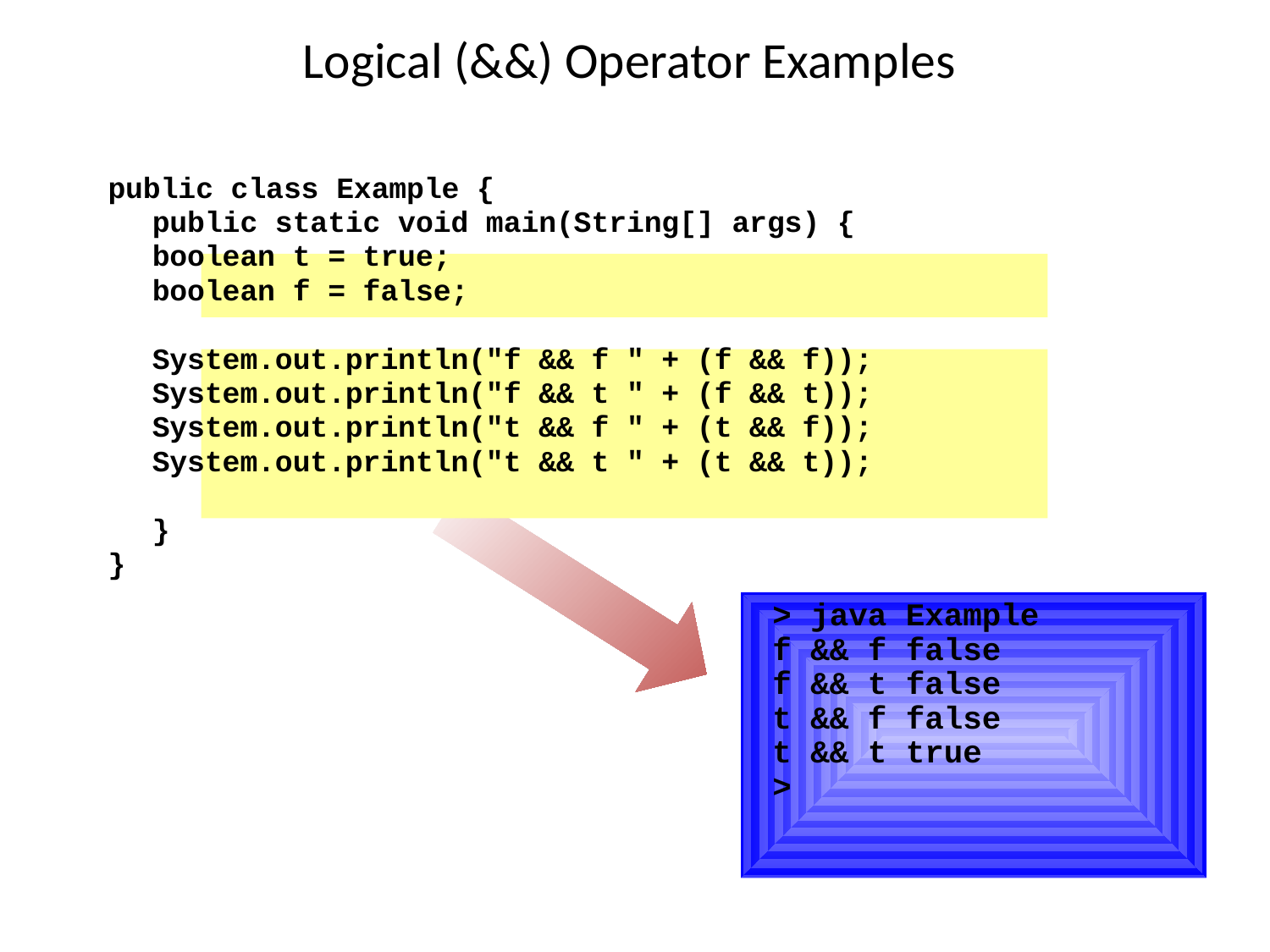

# Logical (&&) Operator Examples
public class Example {
	public static void main(String[] args) {
		boolean t = true;
		boolean f = false;

		System.out.println("f && f " + (f && f));
		System.out.println("f && t " + (f && t));
		System.out.println("t && f " + (t && f));
		System.out.println("t && t " + (t && t));

	}
}

 > java Example
 f && f false
 f && t false
 t && f false
 t && t true
 >